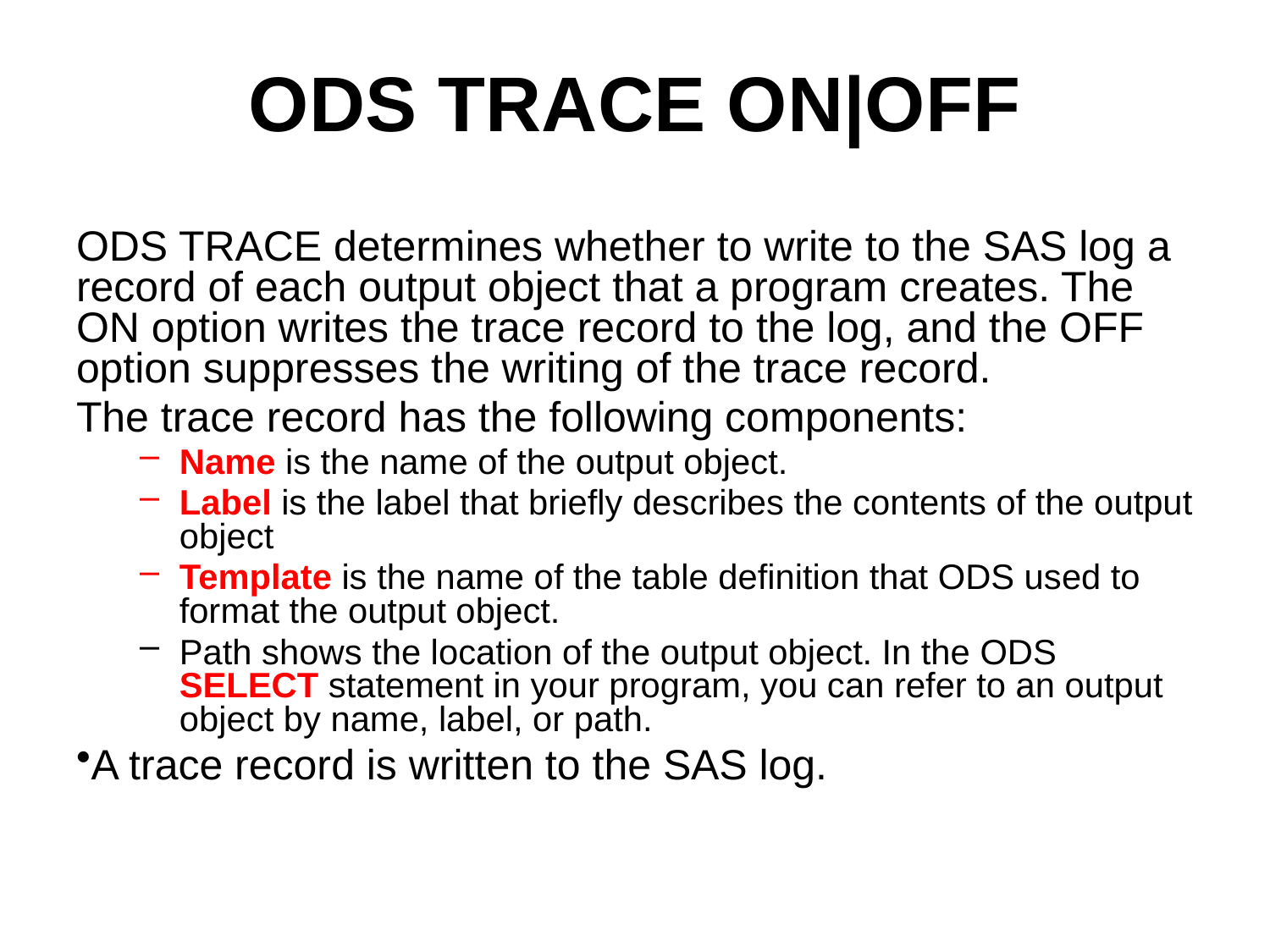

# ODS TRACE ON|OFF
ODS TRACE determines whether to write to the SAS log a record of each output object that a program creates. The ON option writes the trace record to the log, and the OFF option suppresses the writing of the trace record.
The trace record has the following components:
Name is the name of the output object.
Label is the label that briefly describes the contents of the output object
Template is the name of the table definition that ODS used to format the output object.
Path shows the location of the output object. In the ODS SELECT statement in your program, you can refer to an output object by name, label, or path.
A trace record is written to the SAS log.